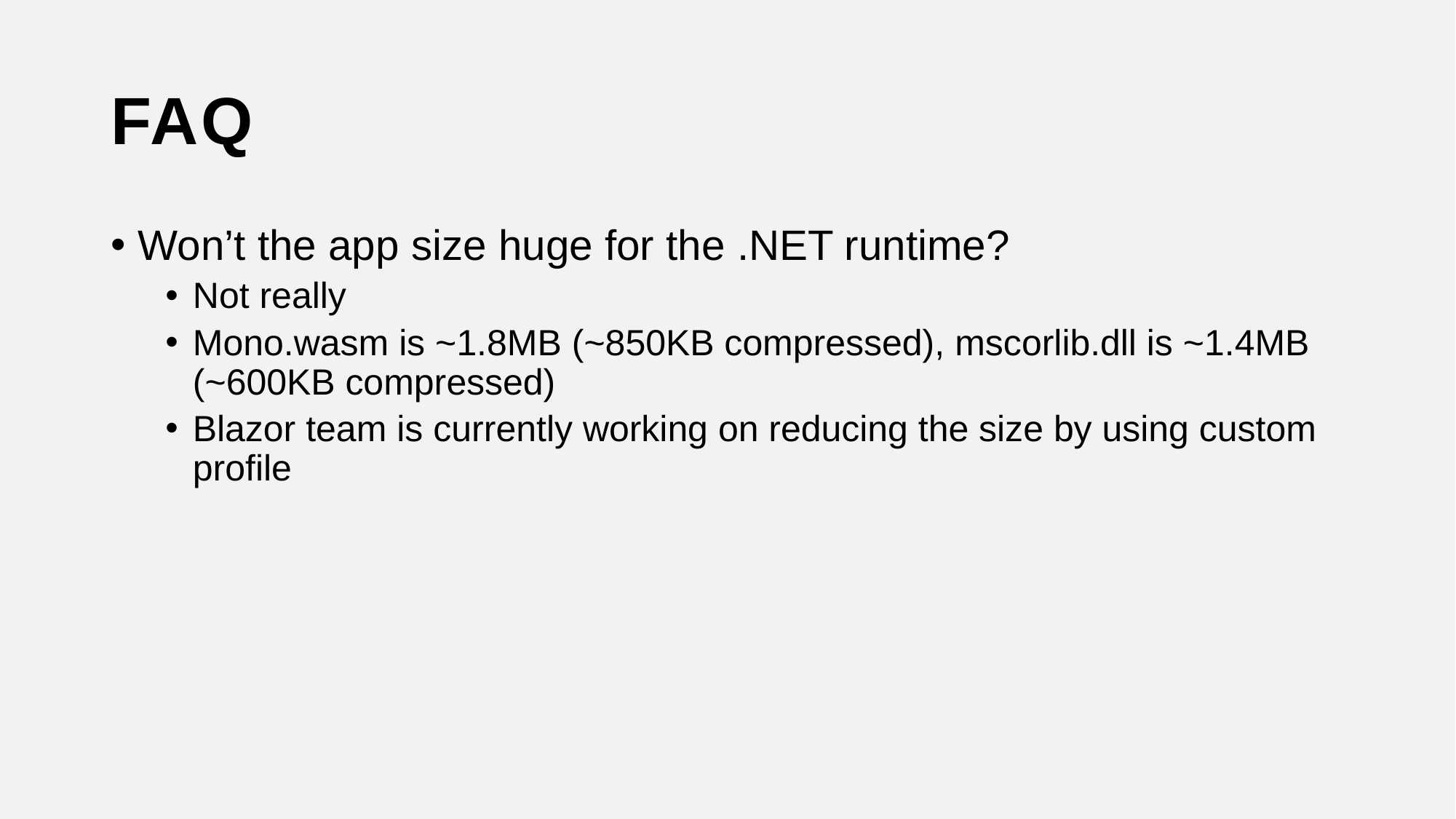

# FAQ
Won’t the app size huge for the .NET runtime?
Not really
Mono.wasm is ~1.8MB (~850KB compressed), mscorlib.dll is ~1.4MB (~600KB compressed)
Blazor team is currently working on reducing the size by using custom profile